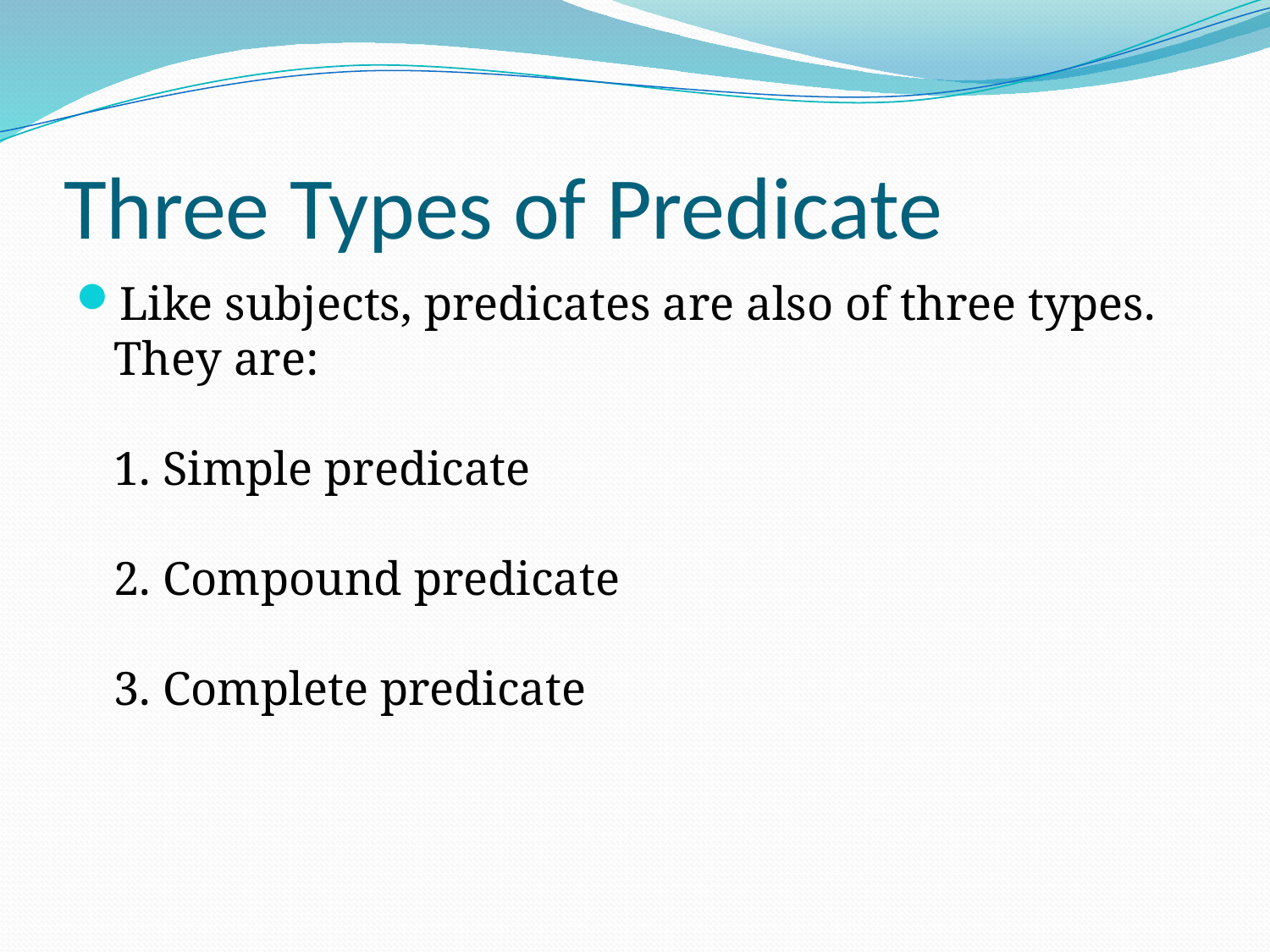

# Three Types of Predicate
Like subjects, predicates are also of three types. They are:
1. Simple predicate
2. Compound predicate
3. Complete predicate